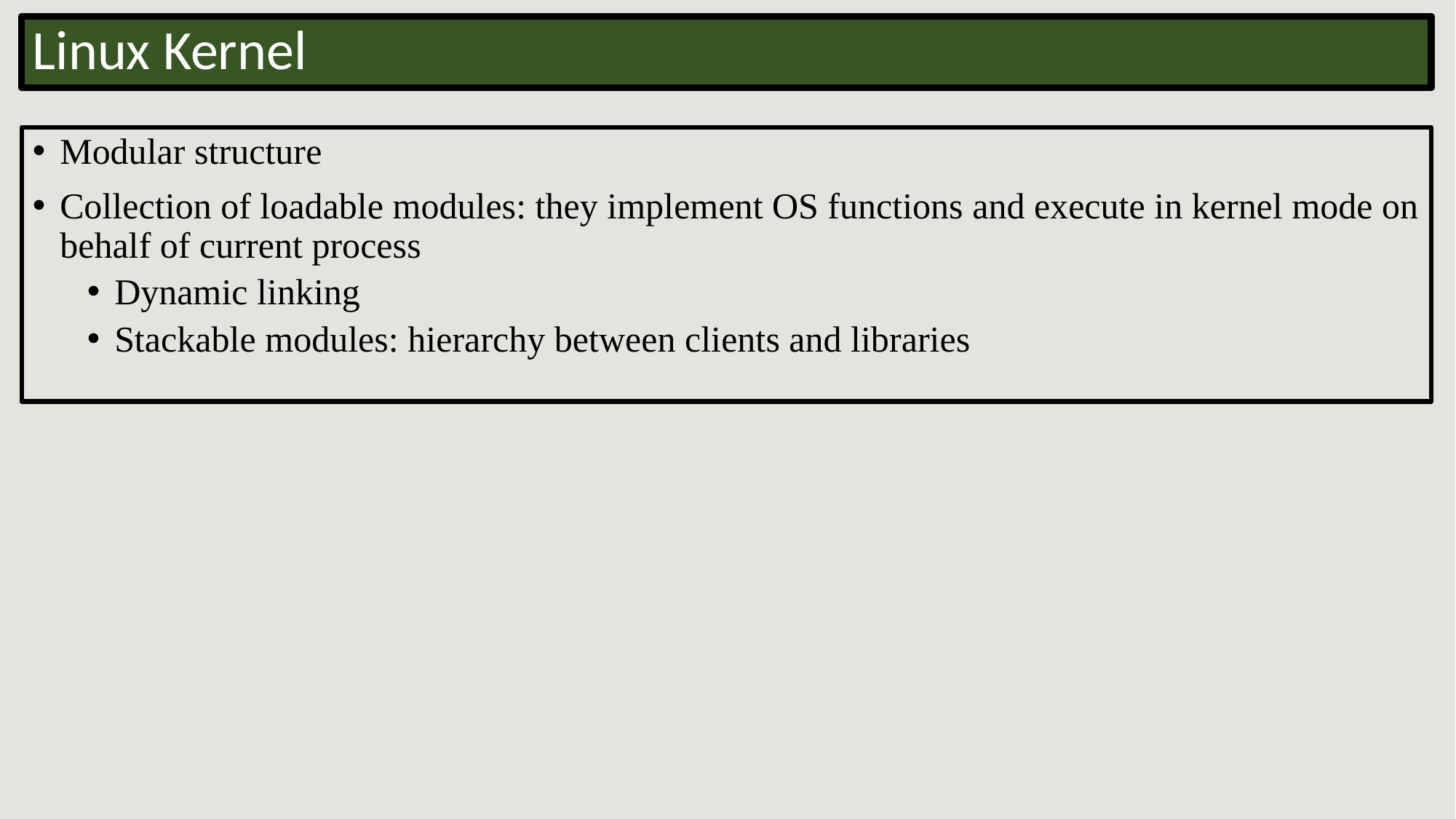

Linux Kernel
Modular structure
Collection of loadable modules: they implement OS functions and execute in kernel mode on behalf of current process
Dynamic linking
Stackable modules: hierarchy between clients and libraries